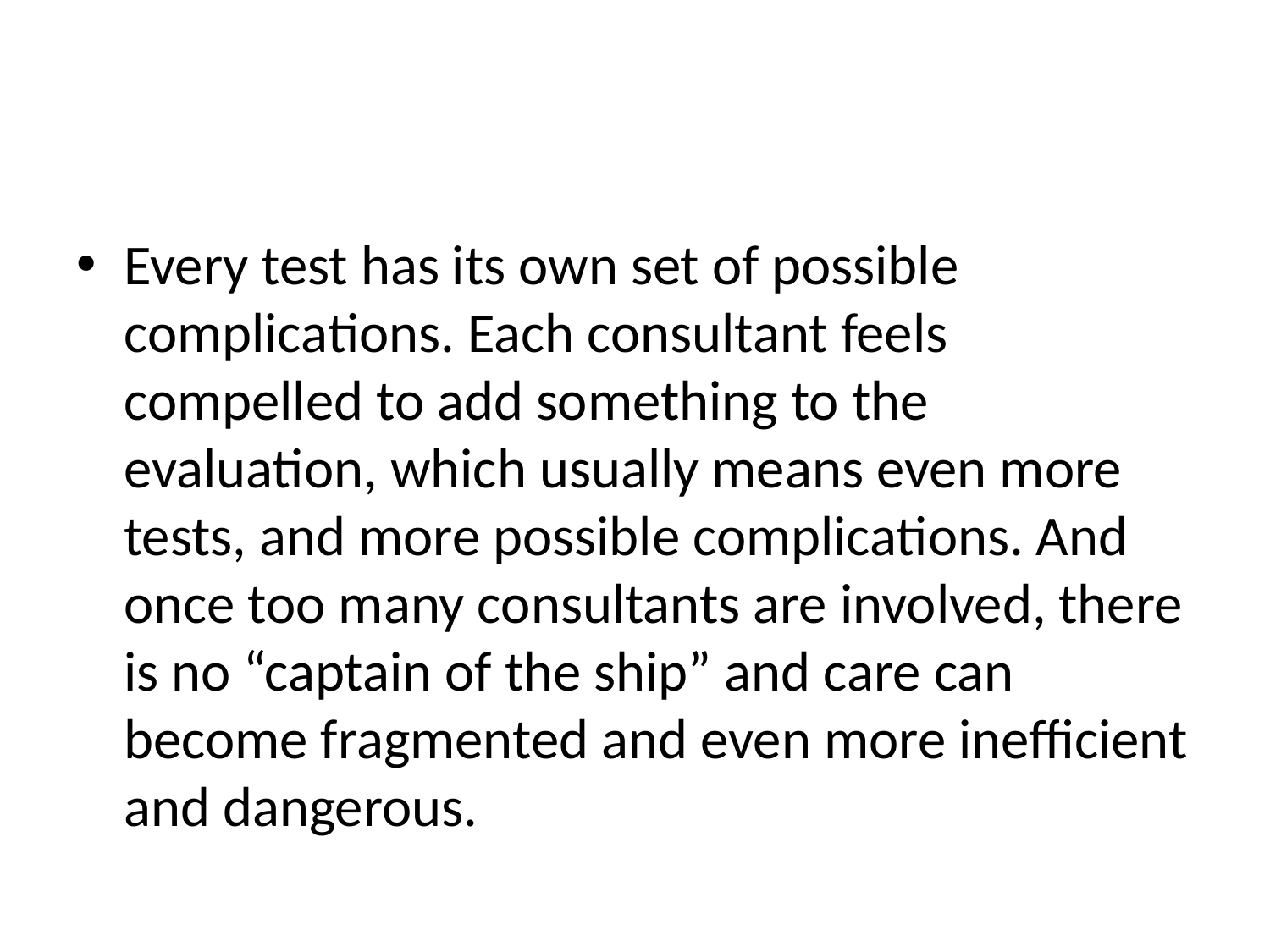

Every test has its own set of possible complications. Each consultant feels compelled to add something to the evaluation, which usually means even more tests, and more possible complications. And once too many consultants are involved, there is no “captain of the ship” and care can become fragmented and even more inefficient and dangerous.